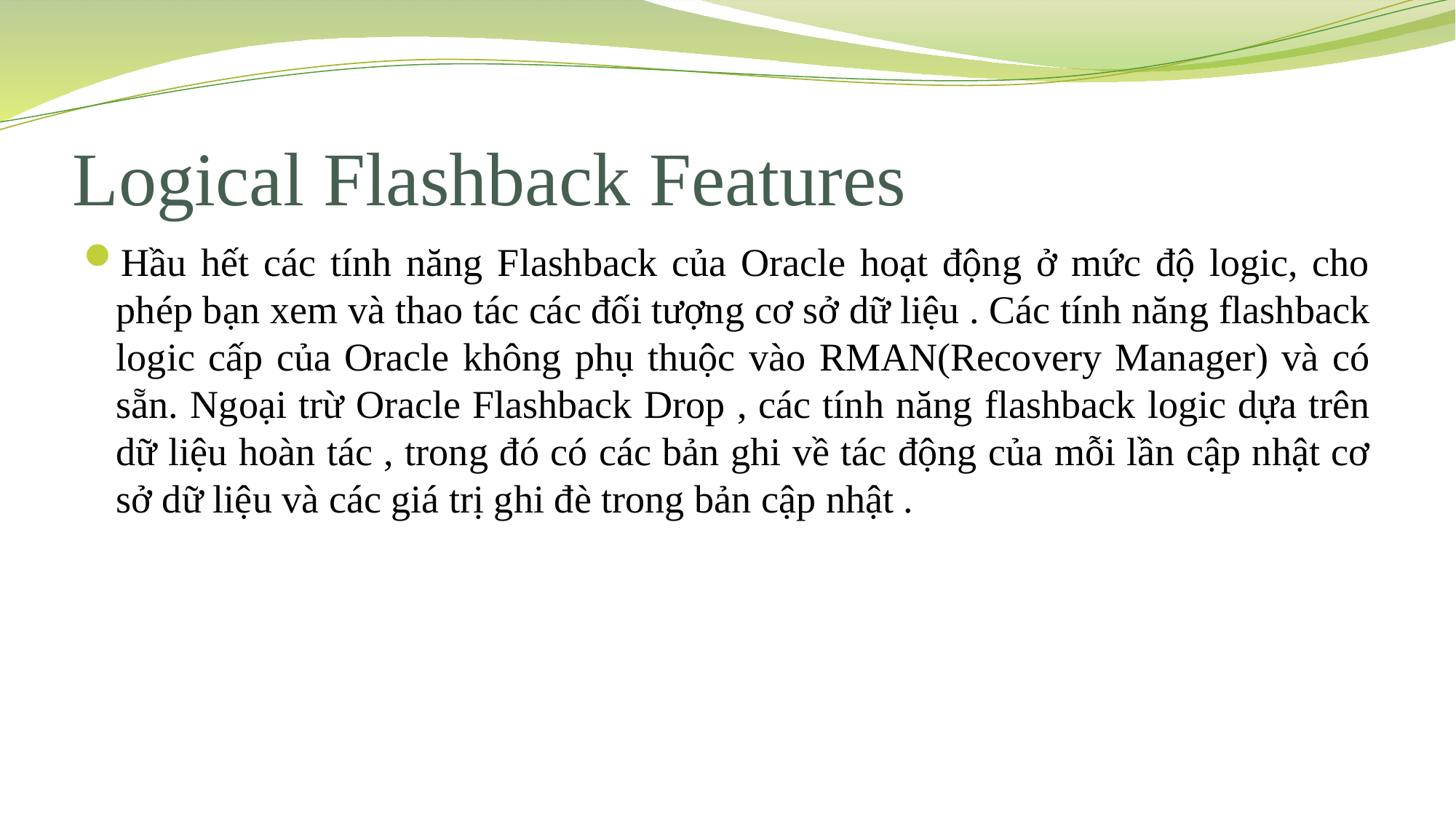

# Logical Flashback Features
Hầu hết các tính năng Flashback của Oracle hoạt động ở mức độ logic, cho phép bạn xem và thao tác các đối tượng cơ sở dữ liệu . Các tính năng flashback logic cấp của Oracle không phụ thuộc vào RMAN(Recovery Manager) và có sẵn. Ngoại trừ Oracle Flashback Drop , các tính năng flashback logic dựa trên dữ liệu hoàn tác , trong đó có các bản ghi về tác động của mỗi lần cập nhật cơ sở dữ liệu và các giá trị ghi đè trong bản cập nhật .